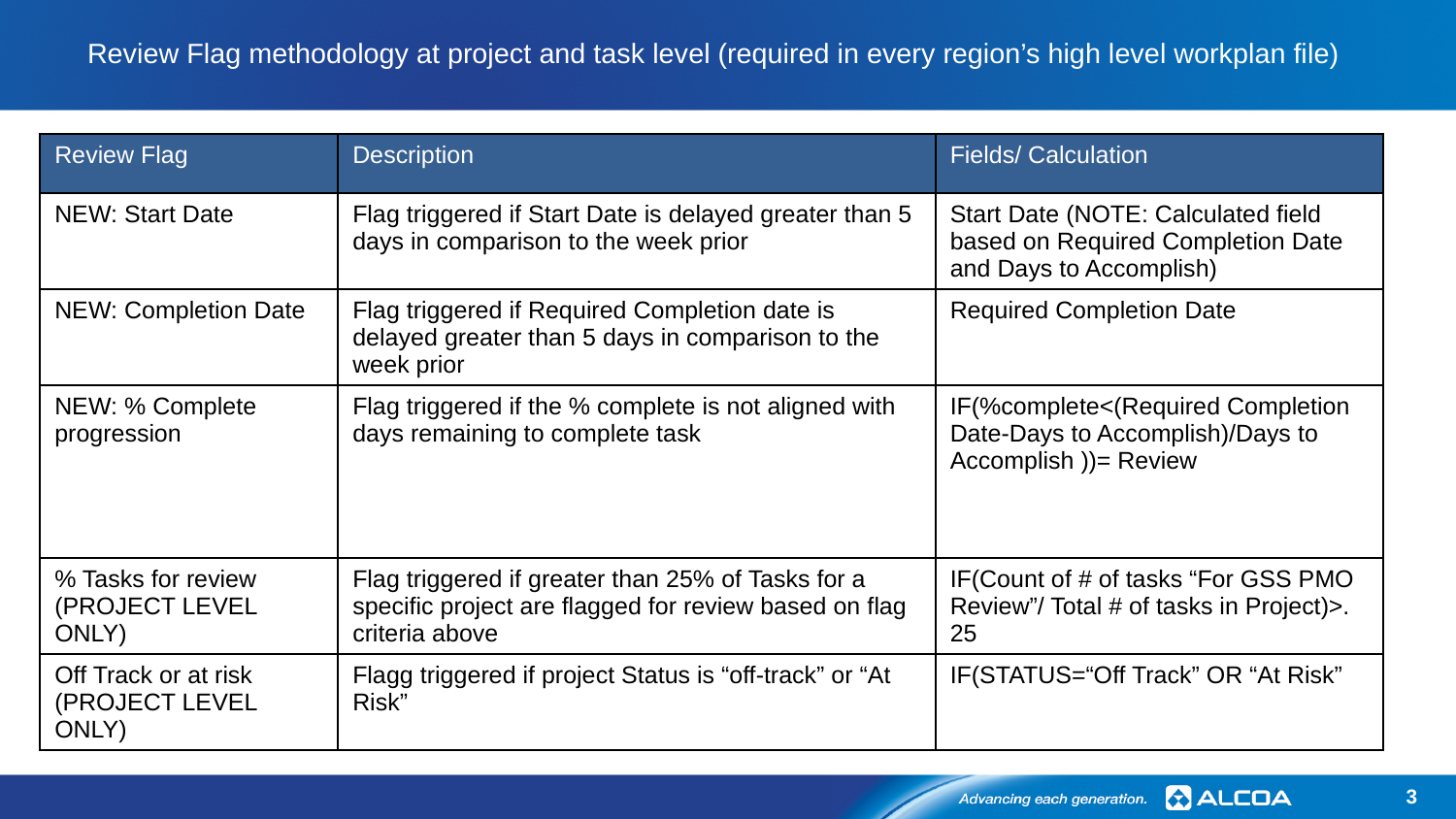

# Review Flag methodology at project and task level (required in every region’s high level workplan file)

| Review Flag | Description | Fields/ Calculation |
| --- | --- | --- |
| NEW: Start Date | Flag triggered if Start Date is delayed greater than 5 days in comparison to the week prior | Start Date (NOTE: Calculated field based on Required Completion Date and Days to Accomplish) |
| NEW: Completion Date | Flag triggered if Required Completion date is delayed greater than 5 days in comparison to the week prior | Required Completion Date |
| NEW: % Complete progression | Flag triggered if the % complete is not aligned with days remaining to complete task | IF(%complete<(Required Completion Date-Days to Accomplish)/Days to Accomplish ))= Review |
| % Tasks for review (PROJECT LEVEL ONLY) | Flag triggered if greater than 25% of Tasks for a specific project are flagged for review based on flag criteria above | IF(Count of # of tasks “For GSS PMO Review”/ Total # of tasks in Project)>. 25 |
| Off Track or at risk (PROJECT LEVEL ONLY) | Flagg triggered if project Status is “off-track” or “At Risk” | IF(STATUS=“Off Track” OR “At Risk” |

3